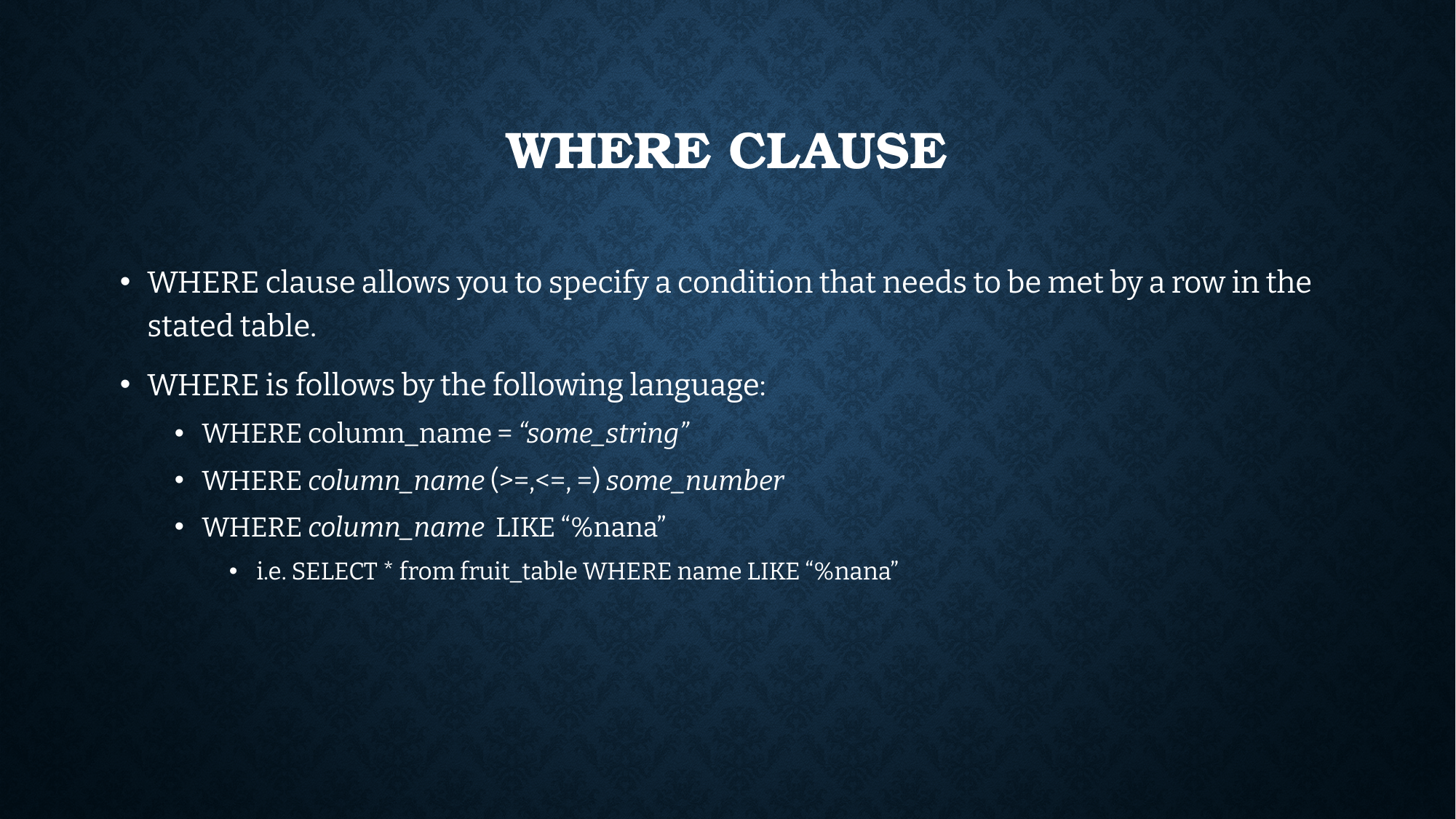

# WHERE CLAUSE
WHERE clause allows you to specify a condition that needs to be met by a row in the stated table.
WHERE is follows by the following language:
WHERE column_name = “some_string”
WHERE column_name (>=,<=, =) some_number
WHERE column_name  LIKE “%nana”
i.e. SELECT * from fruit_table WHERE name LIKE “%nana”